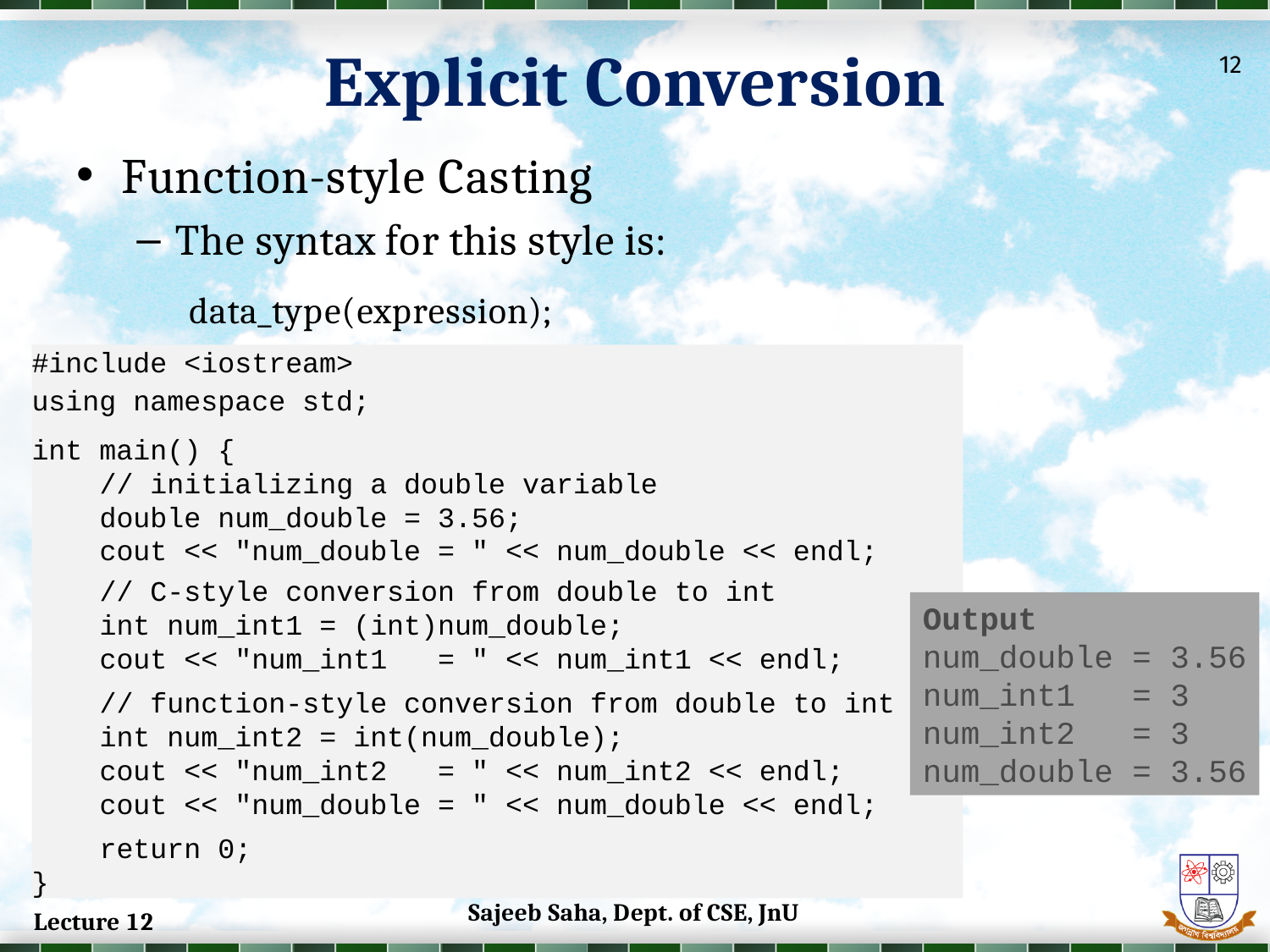

Explicit Conversion
12
Function-style Casting
The syntax for this style is:
	data_type(expression);
#include <iostream>

using namespace std;

int main() {
    // initializing a double variable
    double num_double = 3.56;
    cout << "num_double = " << num_double << endl;

    // C-style conversion from double to int
    int num_int1 = (int)num_double;
    cout << "num_int1   = " << num_int1 << endl;

    // function-style conversion from double to int
    int num_int2 = int(num_double);
    cout << "num_int2   = " << num_int2 << endl;
    cout << "num_double = " << num_double << endl;

    return 0;
}
Output
num_double = 3.56
num_int1   = 3
num_int2   = 3
num_double = 3.56
Sajeeb Saha, Dept. of CSE, JnU